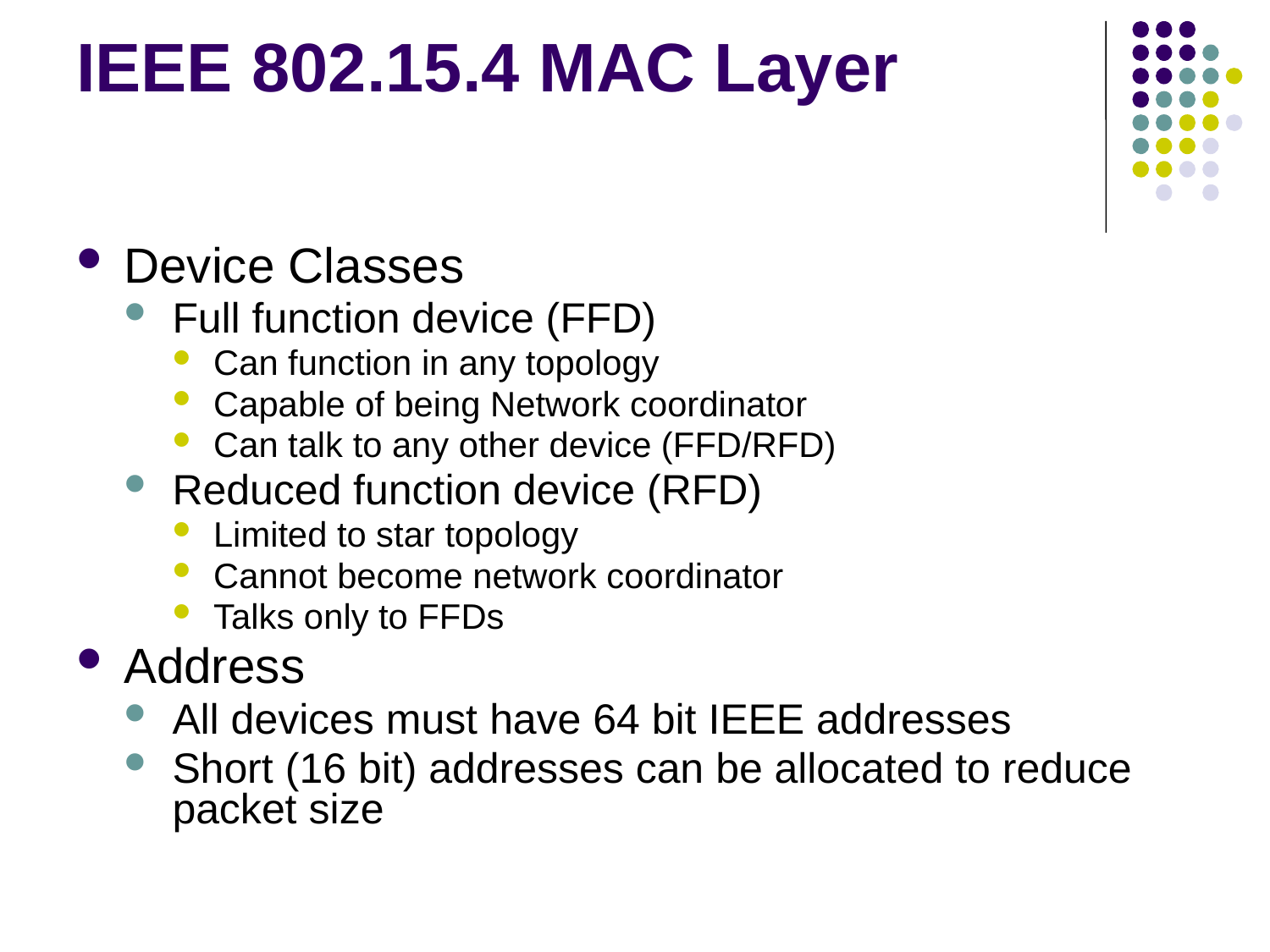

# IEEE 802.15.4 MAC Layer
Device Classes
Full function device (FFD)
Can function in any topology
Capable of being Network coordinator
Can talk to any other device (FFD/RFD)
Reduced function device (RFD)
Limited to star topology
Cannot become network coordinator
Talks only to FFDs
Address
All devices must have 64 bit IEEE addresses
Short (16 bit) addresses can be allocated to reduce packet size